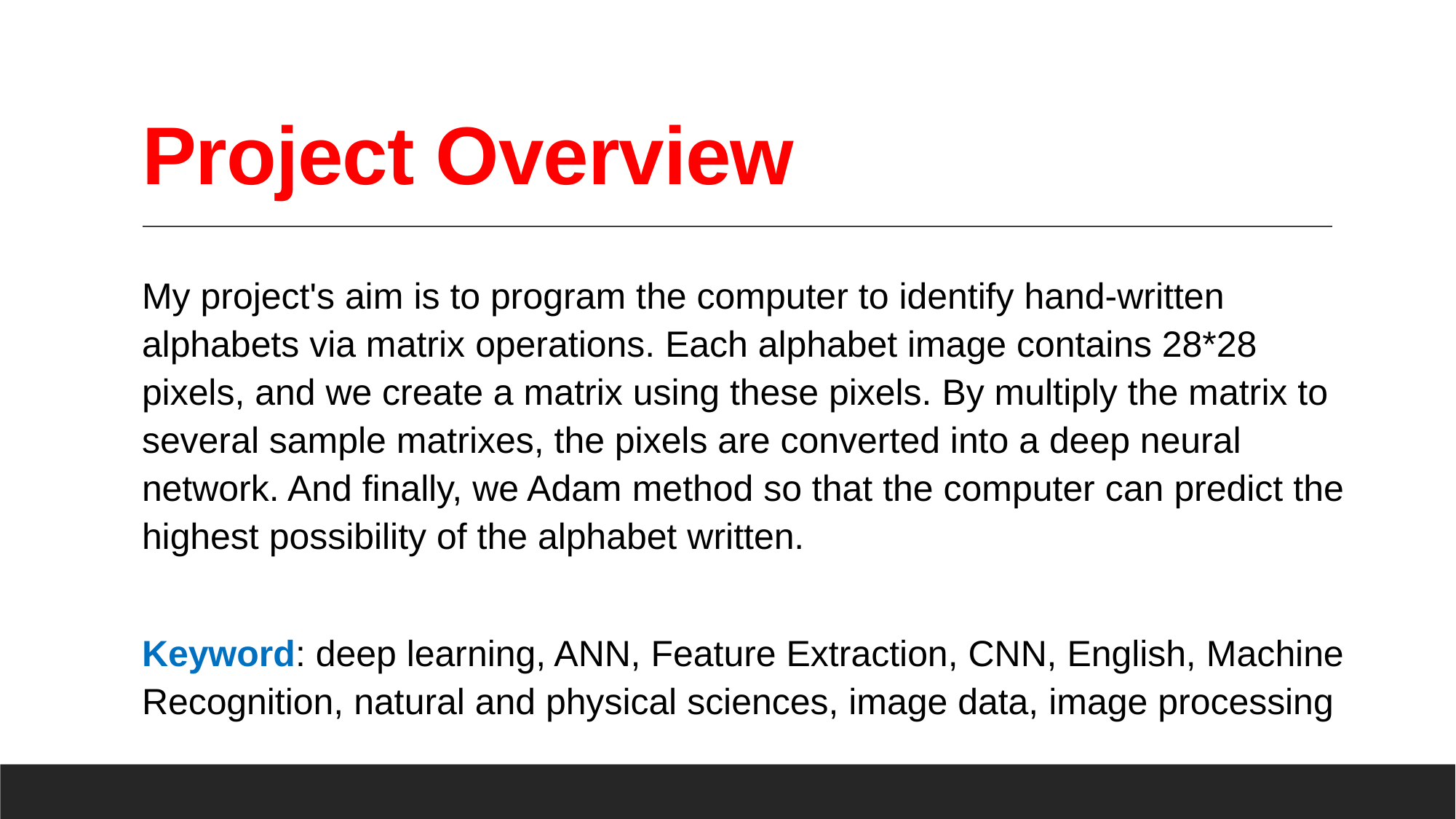

# Project Overview
My project's aim is to program the computer to identify hand-written
alphabets via matrix operations. Each alphabet image contains 28*28
pixels, and we create a matrix using these pixels. By multiply the matrix to
several sample matrixes, the pixels are converted into a deep neural
network. And finally, we Adam method so that the computer can predict the highest possibility of the alphabet written.
Keyword: deep learning, ANN, Feature Extraction, CNN, English, Machine
Recognition, natural and physical sciences, image data, image processing